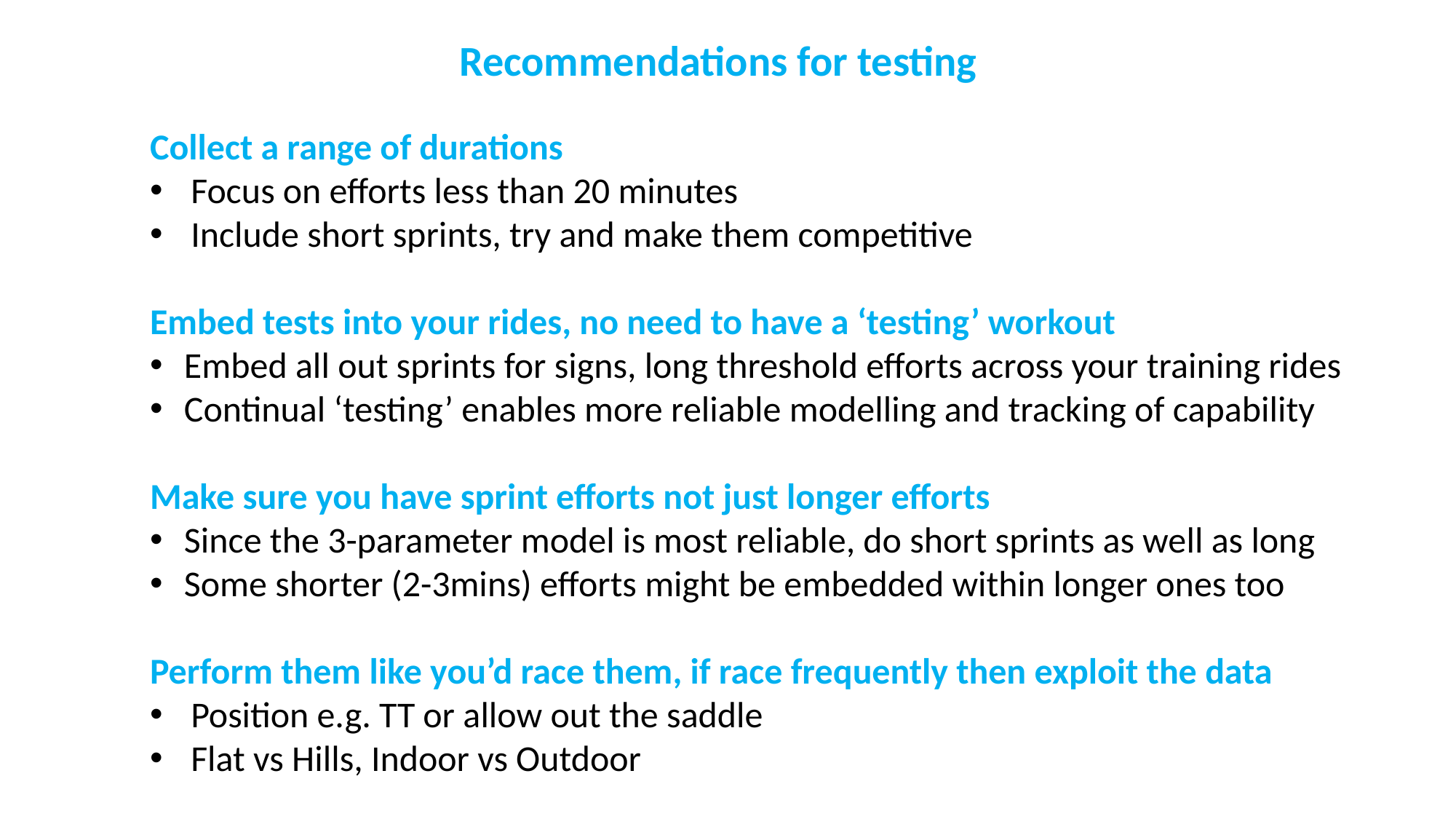

Recommendations for testing
Collect a range of durations
Focus on efforts less than 20 minutes
Include short sprints, try and make them competitive

Embed tests into your rides, no need to have a ‘testing’ workout
Embed all out sprints for signs, long threshold efforts across your training rides
Continual ‘testing’ enables more reliable modelling and tracking of capability

Make sure you have sprint efforts not just longer efforts
Since the 3-parameter model is most reliable, do short sprints as well as long
Some shorter (2-3mins) efforts might be embedded within longer ones too

Perform them like you’d race them, if race frequently then exploit the data
Position e.g. TT or allow out the saddle
Flat vs Hills, Indoor vs Outdoor